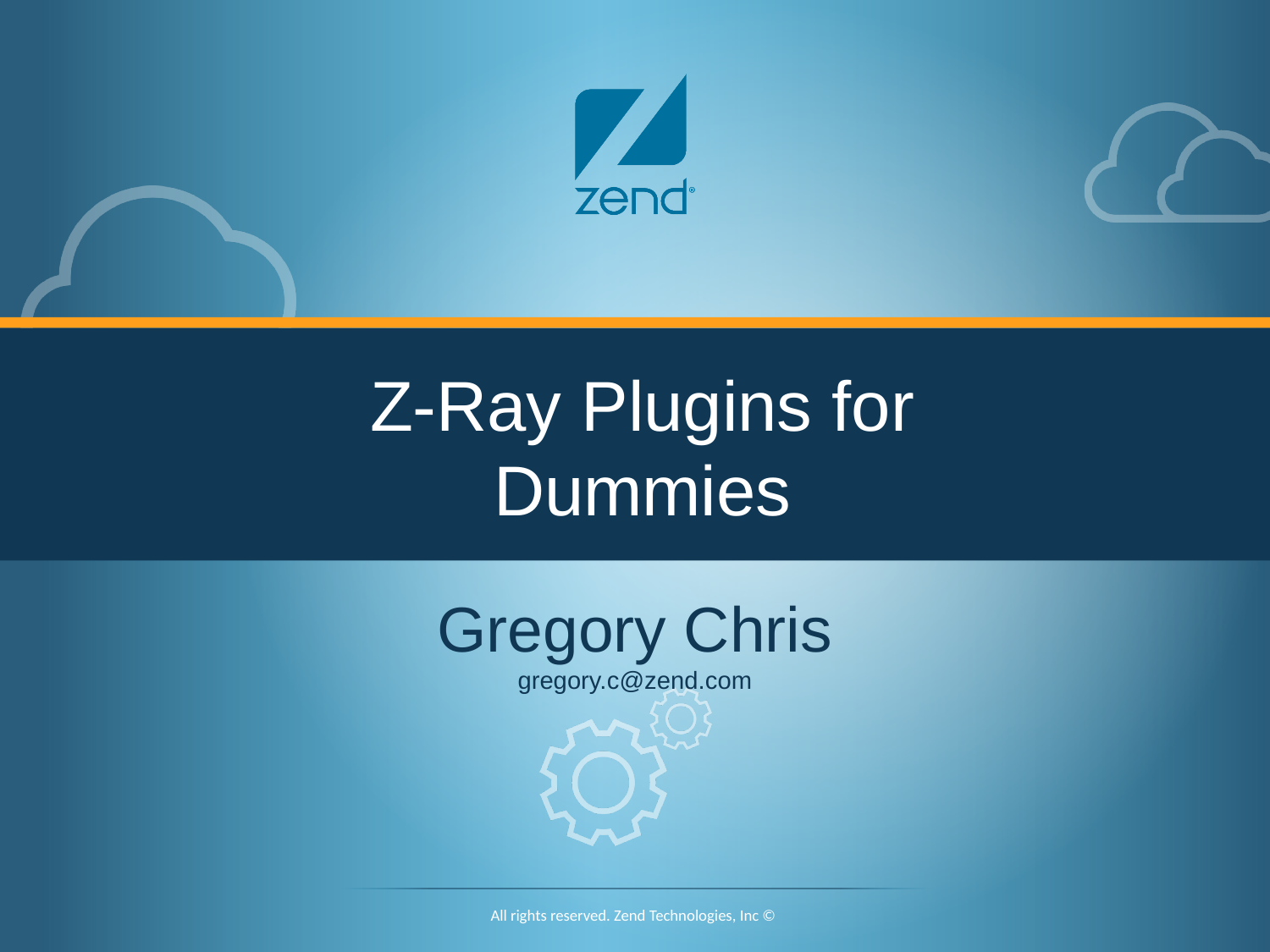

# Z-Ray Plugins for Dummies
Gregory Chris
gregory.c@zend.com